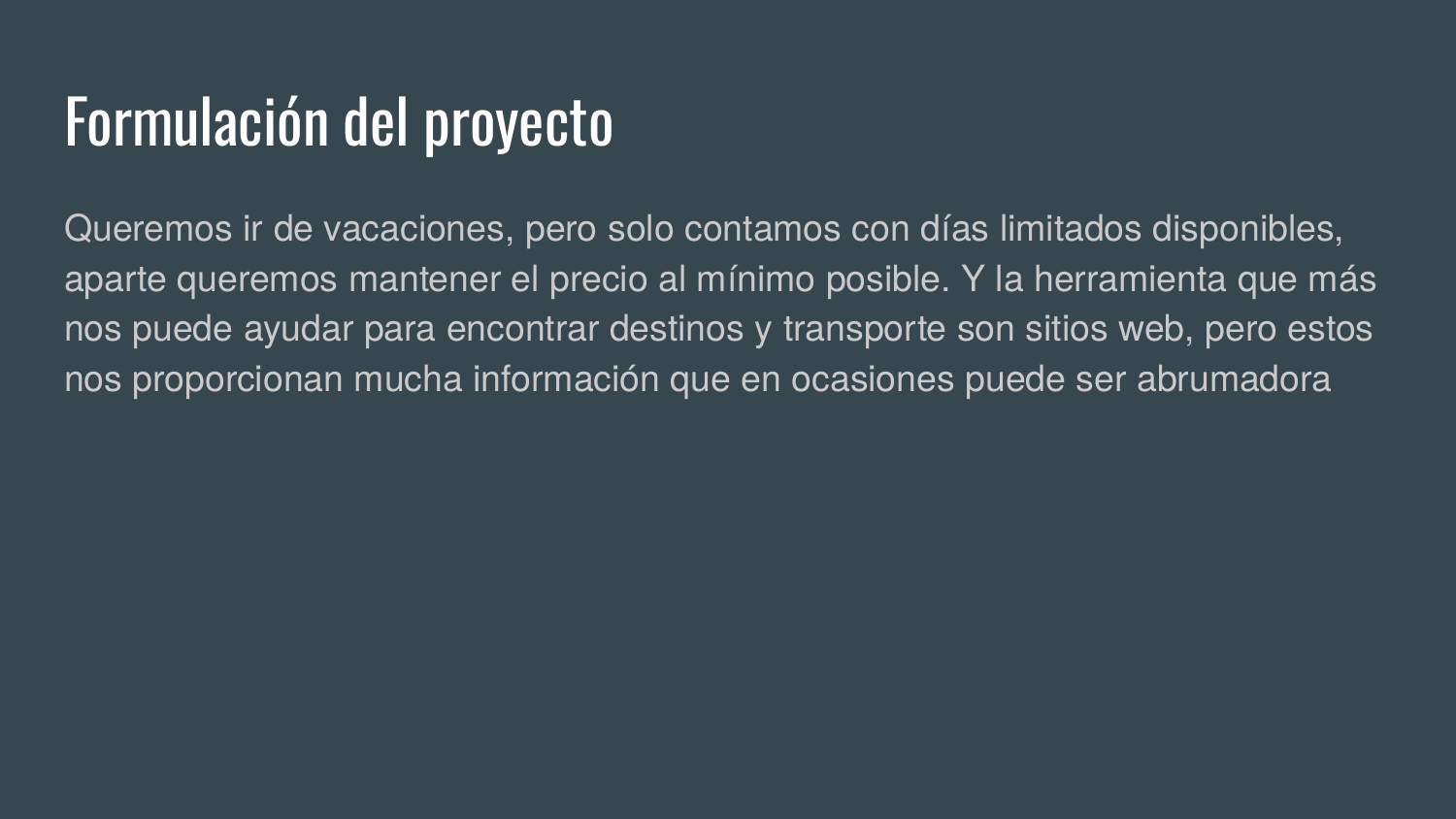

# Formulación del proyecto
Queremos ir de vacaciones, pero solo contamos con días limitados disponibles, aparte queremos mantener el precio al mínimo posible. Y la herramienta que más nos puede ayudar para encontrar destinos y transporte son sitios web, pero estos nos proporcionan mucha información que en ocasiones puede ser abrumadora